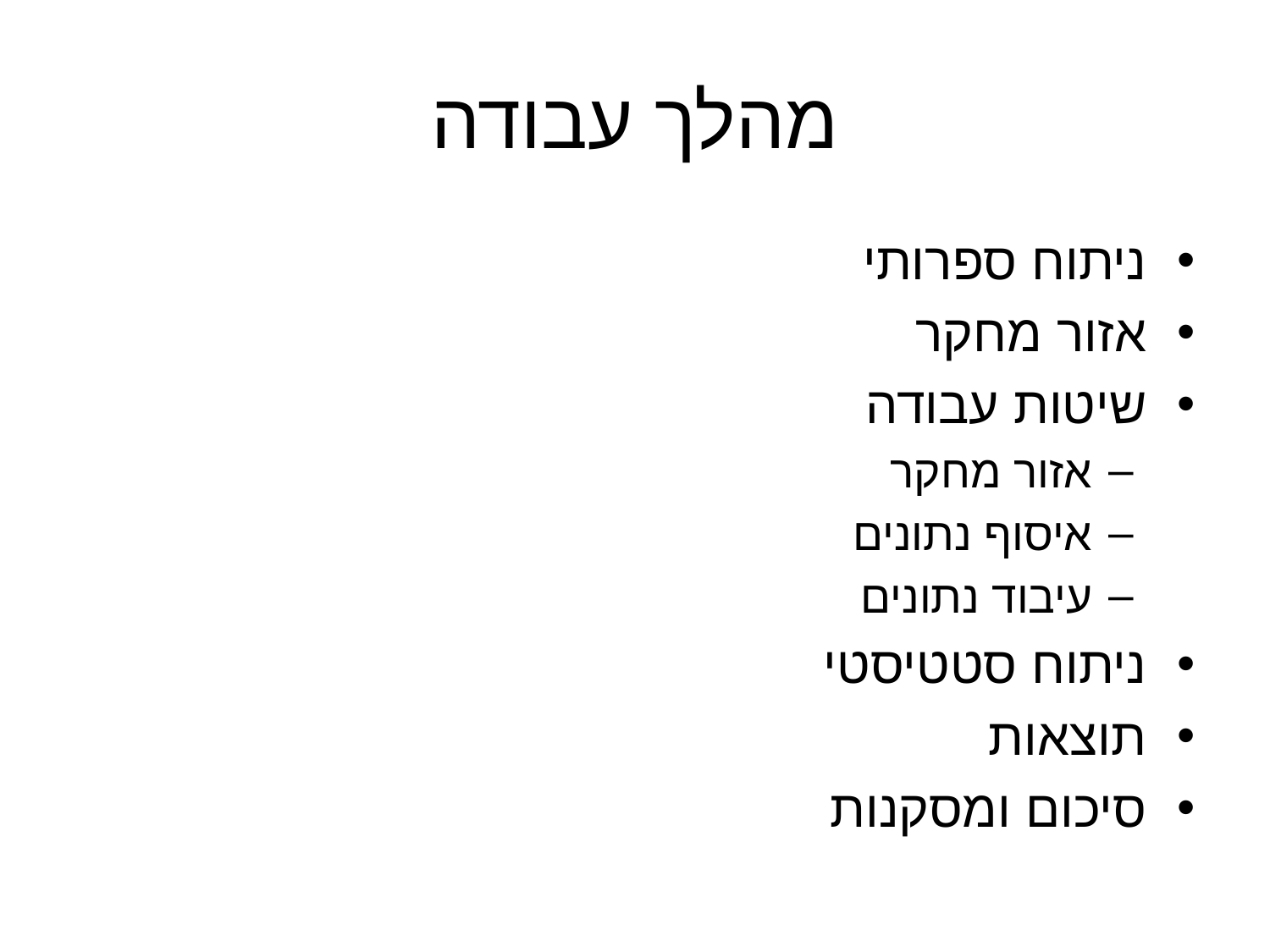

# מהלך עבודה
ניתוח ספרותי
אזור מחקר
שיטות עבודה
אזור מחקר
איסוף נתונים
עיבוד נתונים
ניתוח סטטיסטי
תוצאות
סיכום ומסקנות